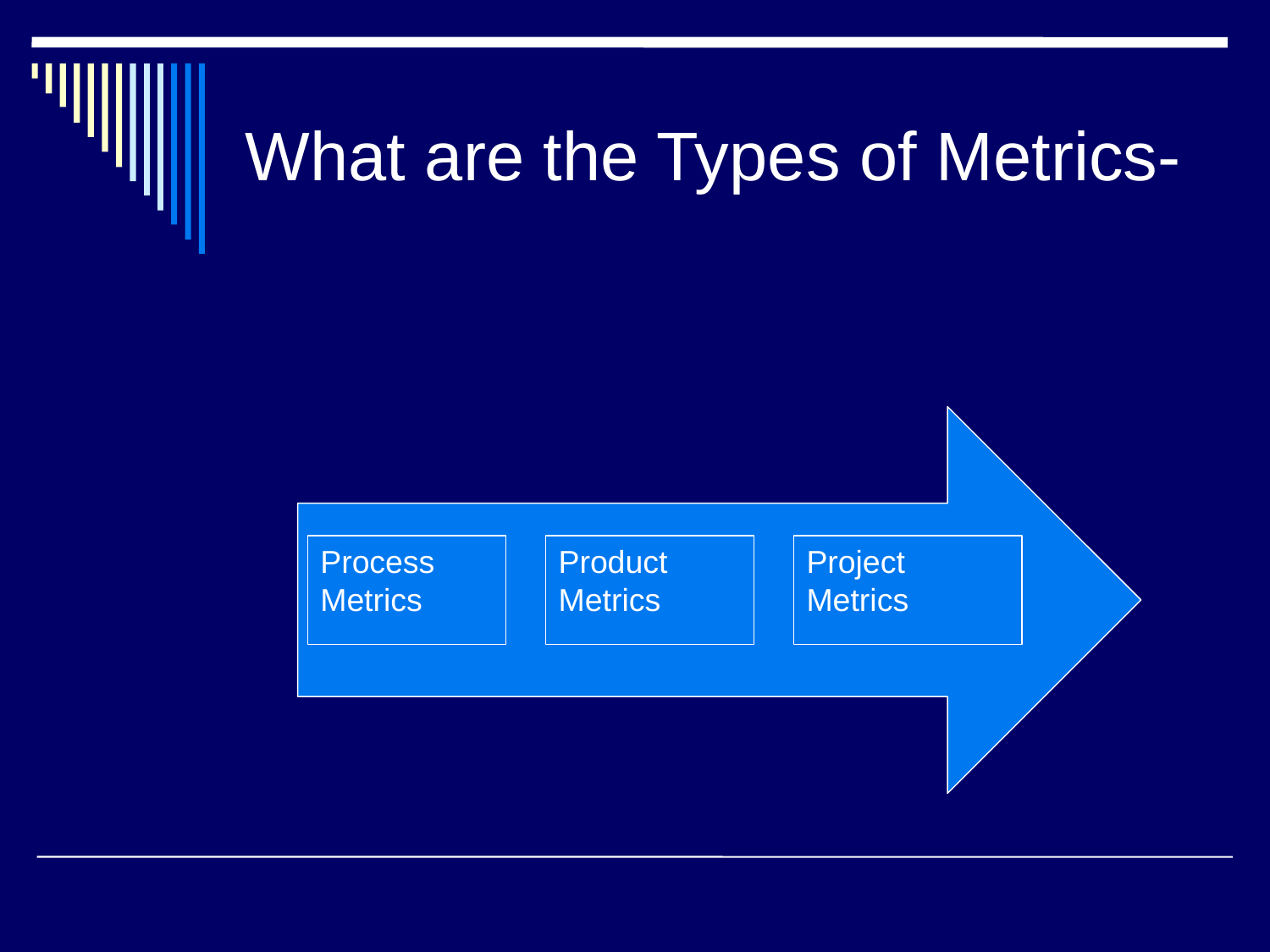

# What are the Types of Metrics-

Process Metrics
Product Metrics
Project Metrics